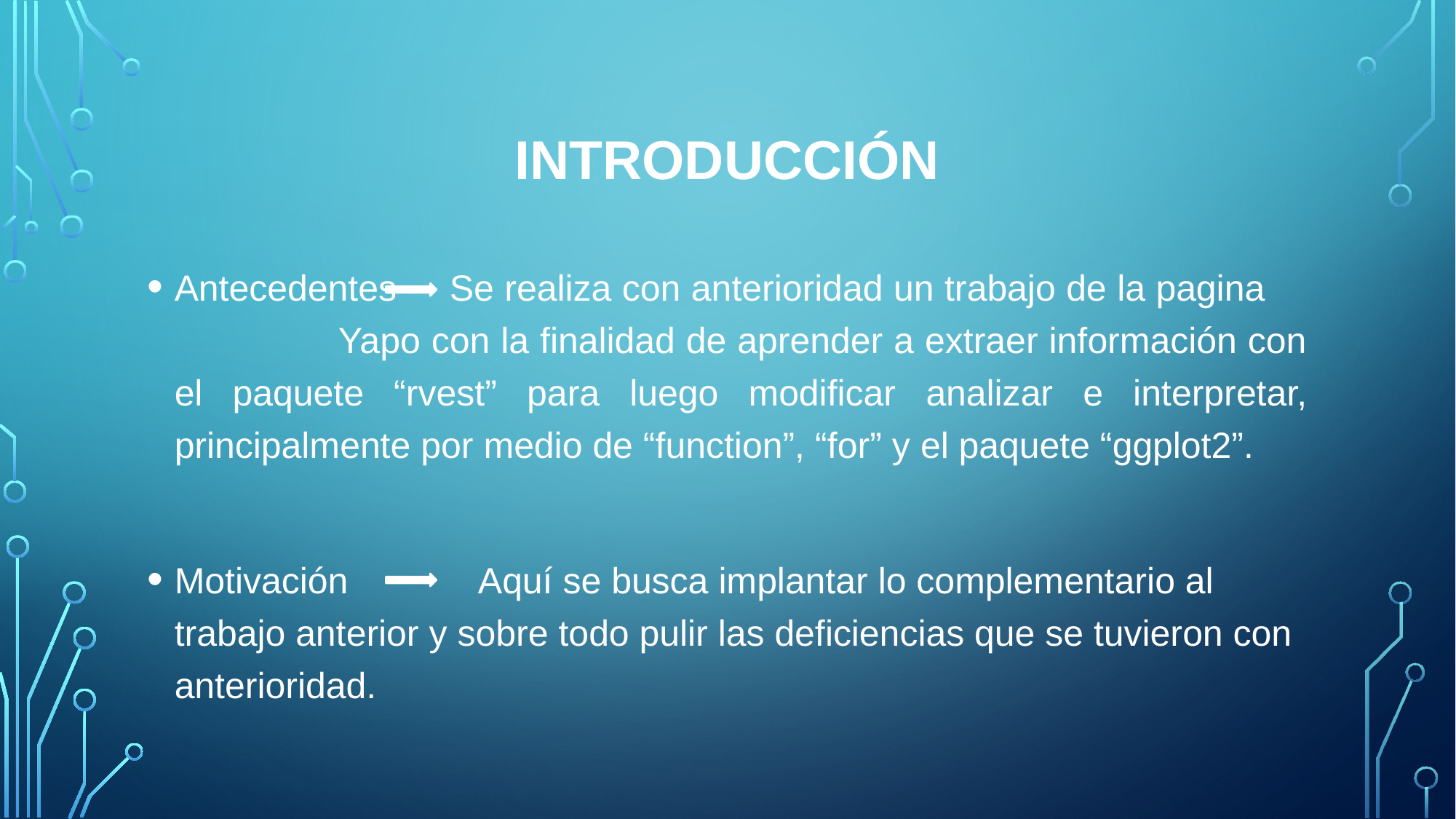

# Introducción
Antecedentes     Se realiza con anterioridad un trabajo de la pagina                    Yapo con la finalidad de aprender a extraer información con el paquete “rvest” para luego modificar analizar e interpretar, principalmente por medio de “function”, “for” y el paquete “ggplot2”.

Motivación             Aquí se busca implantar lo complementario al trabajo anterior y sobre todo pulir las deficiencias que se tuvieron con anterioridad.